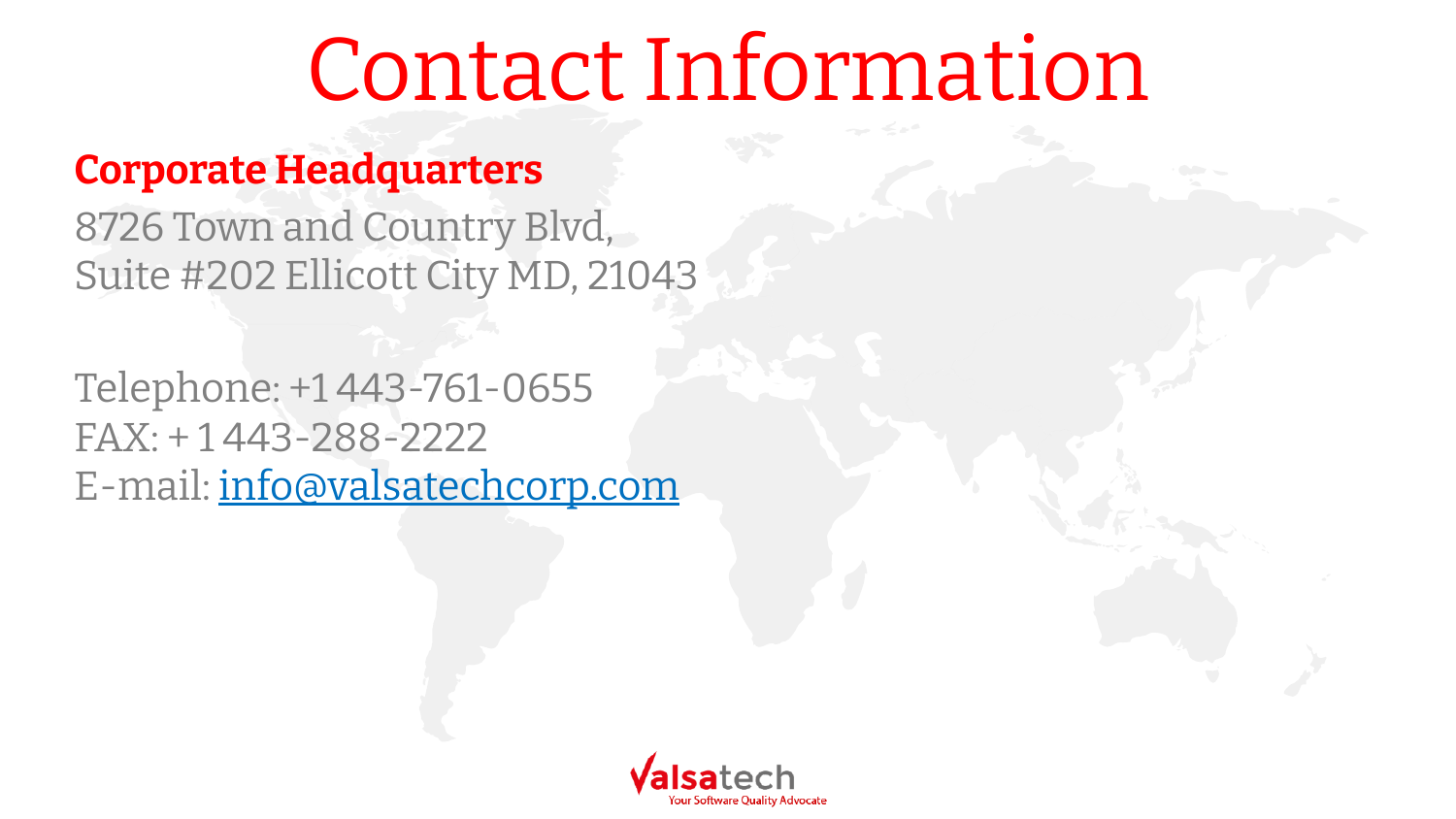

# Contact Information
Corporate Headquarters
8726 Town and Country Blvd,
Suite #202 Ellicott City MD, 21043

Telephone: +1 443-761-0655
FAX: + 1 443-288-2222
E-mail: info@valsatechcorp.com